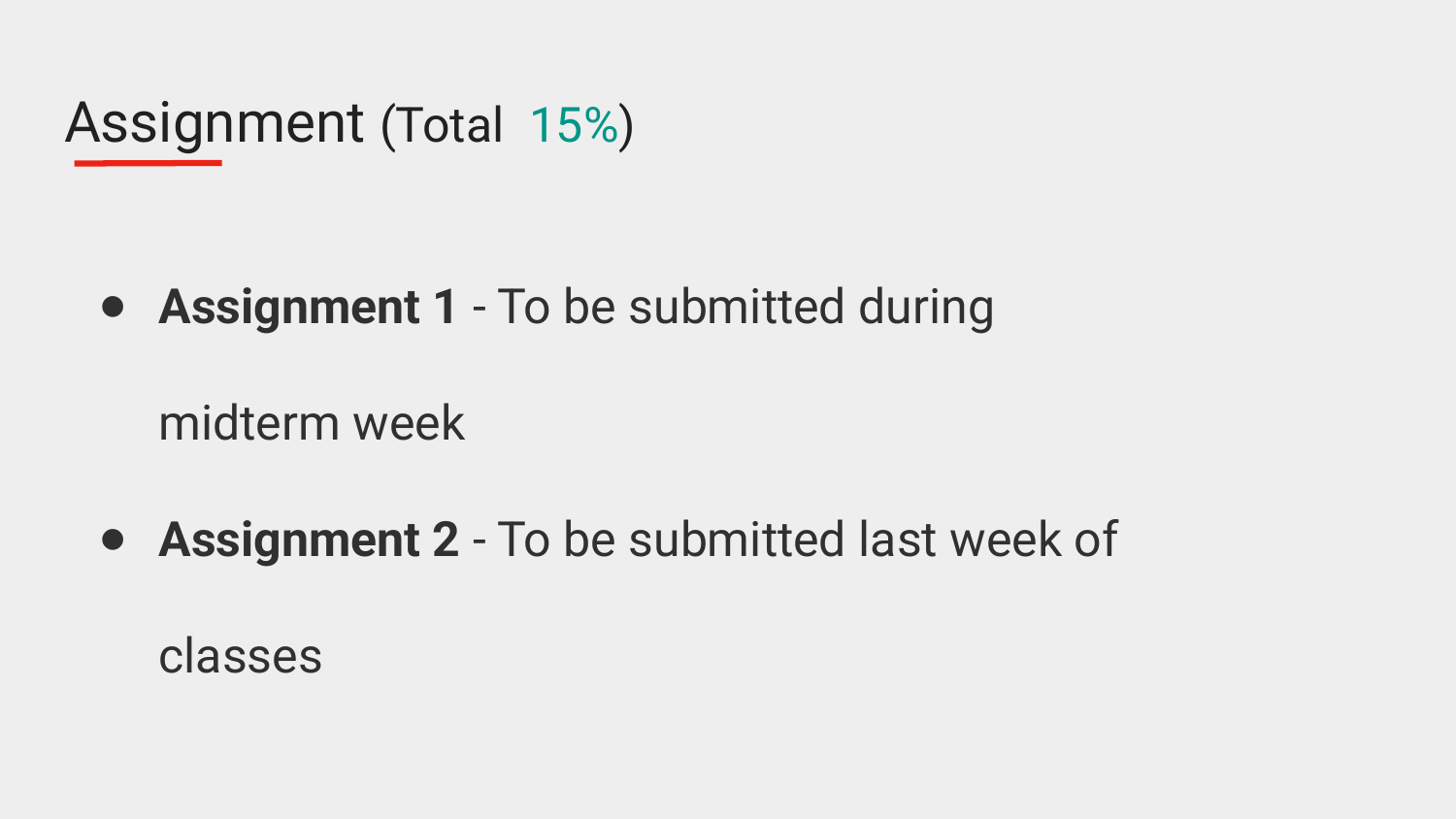

# Assignment (Total  15%)
Assignment 1 - To be submitted during midterm week
Assignment 2 - To be submitted last week of classes